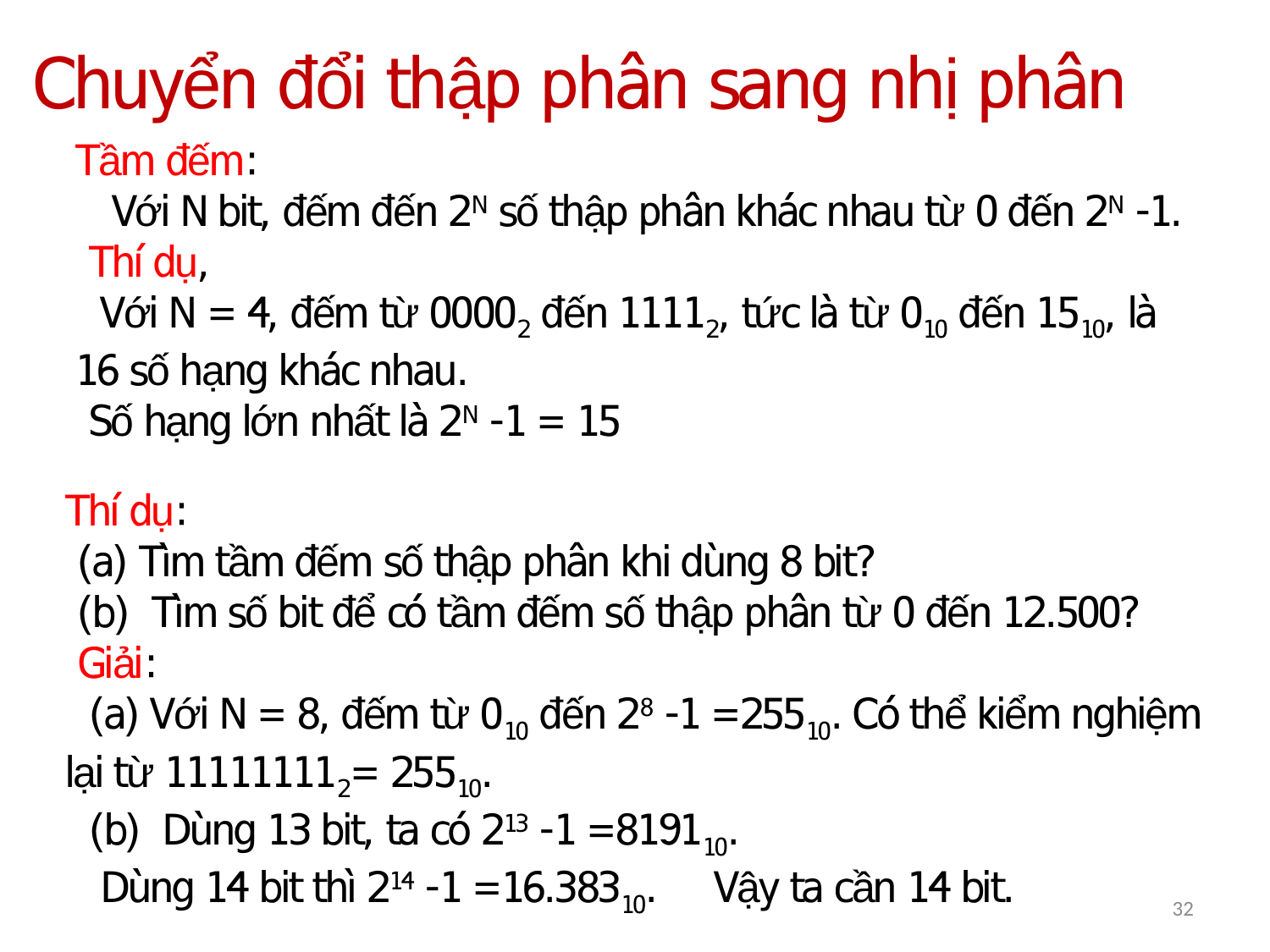

Chuyển đổi thập phân sang nhị phân
Tầm đếm:
   Với N bit, đếm đến 2N số thập phân khác nhau từ 0 đến 2N -1.
 Thí dụ,
  Với N = 4, đếm từ 00002 đến 11112, tức là từ 010 đến 1510, là 16 số hạng khác nhau.
 Số hạng lớn nhất là 2N -1 = 15
Thí dụ:
 (a) Tìm tầm đếm số thập phân khi dùng 8 bit?
 (b)  Tìm số bit để có tầm đếm số thập phân từ 0 đến 12.500?
 Giải:
  (a) Với N = 8, đếm từ 010 đến 28 -1 =25510. Có thể kiểm nghiệm lại từ 111111112= 25510.
  (b)  Dùng 13 bit, ta có 213 -1 =819110.
   Dùng 14 bit thì 214 -1 =16.38310.     Vậy ta cần 14 bit.
32